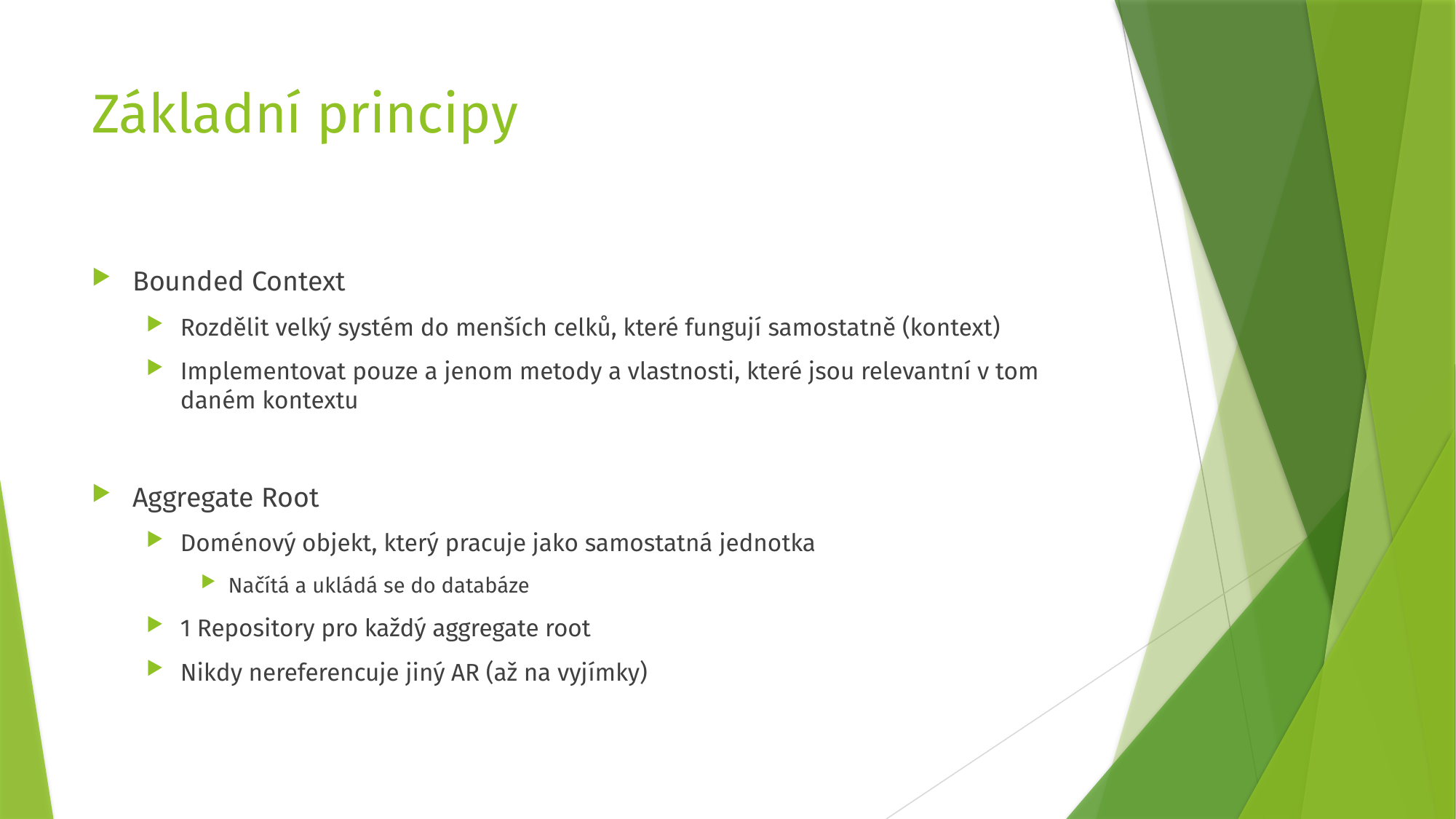

# Základní principy
Bounded Context
Rozdělit velký systém do menších celků, které fungují samostatně (kontext)
Implementovat pouze a jenom metody a vlastnosti, které jsou relevantní v tom daném kontextu

Aggregate Root
Doménový objekt, který pracuje jako samostatná jednotka
Načítá a ukládá se do databáze
1 Repository pro každý aggregate root
Nikdy nereferencuje jiný AR (až na vyjímky)